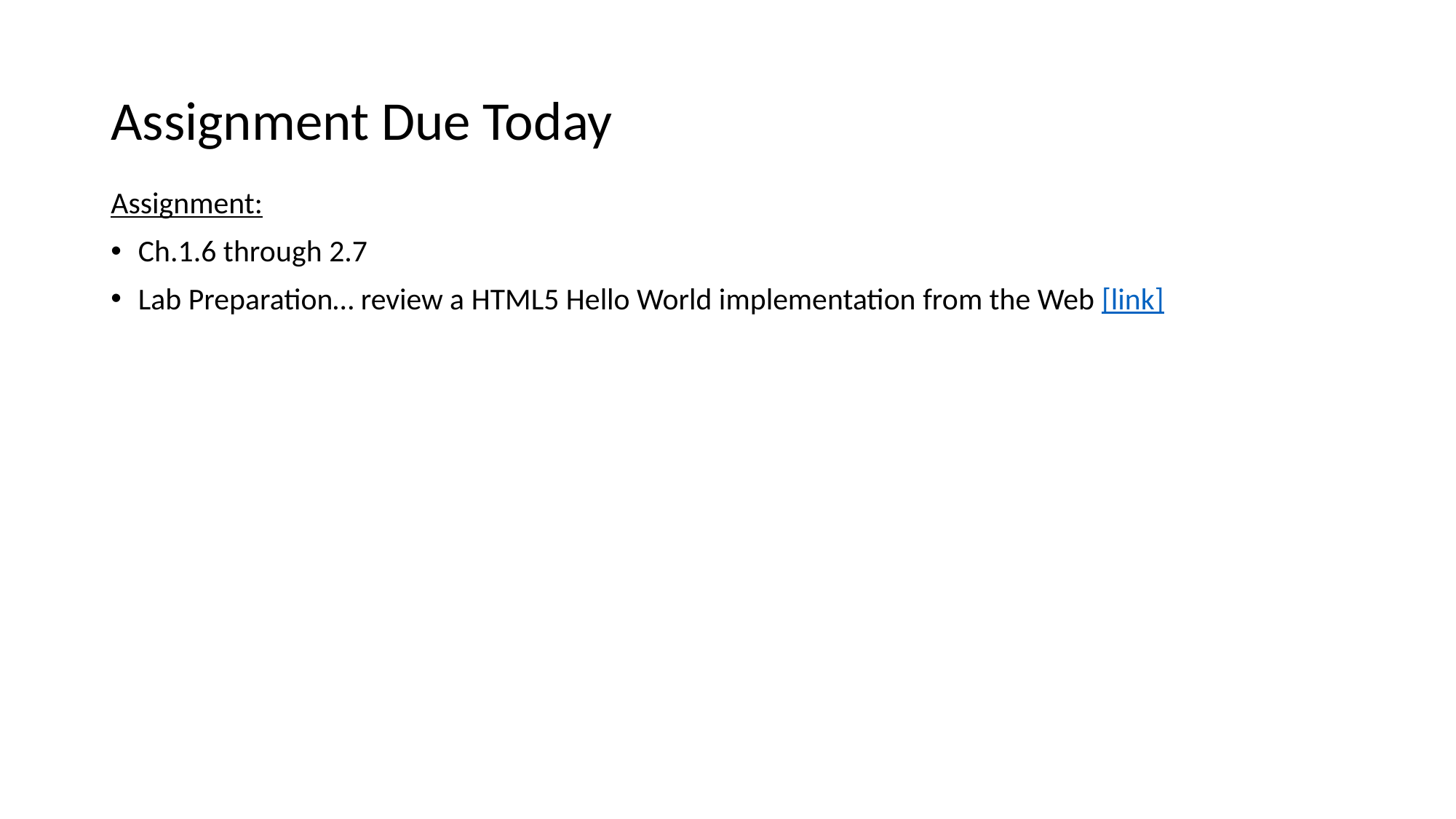

# Assignment Due Today
Assignment:
Ch.1.6 through 2.7
Lab Preparation… review a HTML5 Hello World implementation from the Web [link]